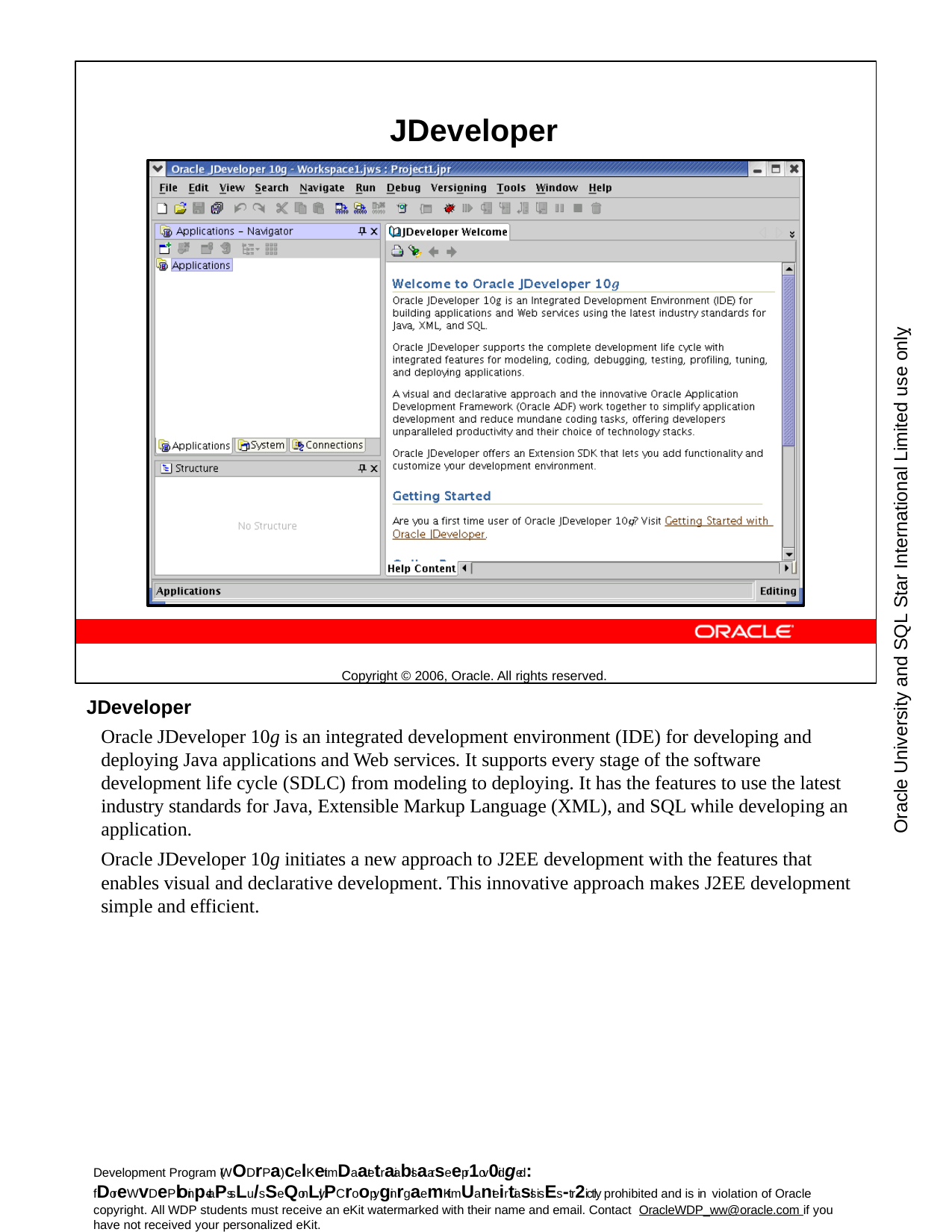

JDeveloper

Copyright © 2006, Oracle. All rights reserved.

Oracle University and SQL Star International Limited use onlyฺ

JDeveloper
Oracle JDeveloper 10g is an integrated development environment (IDE) for developing and  deploying Java applications and Web services. It supports every stage of the software  development life cycle (SDLC) from modeling to deploying. It has the features to use the latest  industry standards for Java, Extensible Markup Language (XML), and SQL while developing an  application.
Oracle JDeveloper 10g initiates a new approach to J2EE development with the features that  enables visual and declarative development. This innovative approach makes J2EE development  simple and efficient.
Development Program (WODrPa)celKeit mDaatetraiablsaarseepr1ov0idged: fDoreWvDePloinp-claPssLu/sSeQonLly.PCroopyginrgaemKit mUanteirtiasls isEs-tr2ictly prohibited and is in  violation of Oracle copyright. All WDP students must receive an eKit watermarked with their name and email. Contact  OracleWDP_ww@oracle.com if you have not received your personalized eKit.